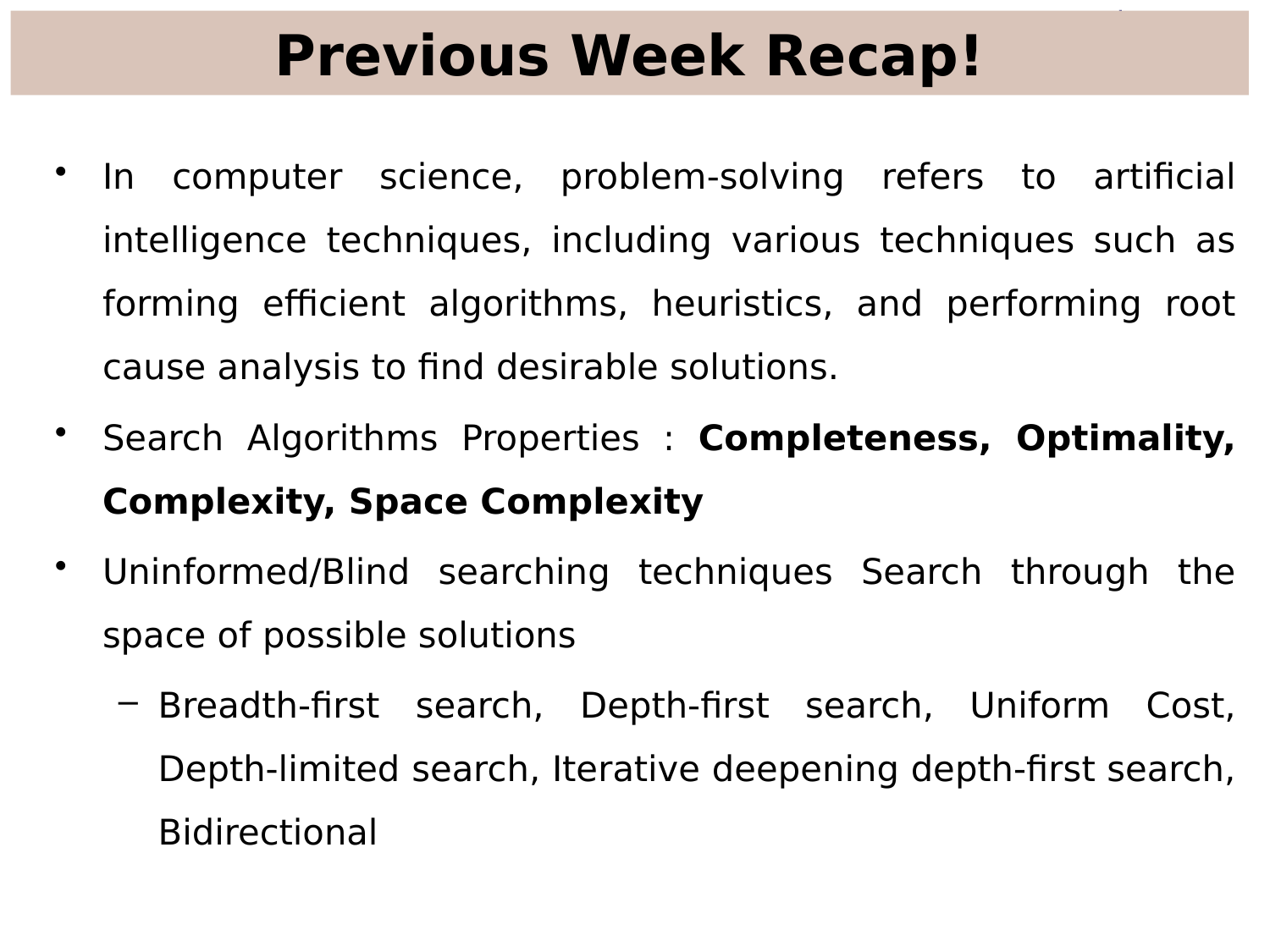

# Previous Week Recap!
In computer science, problem-solving refers to artificial intelligence techniques, including various techniques such as forming efficient algorithms, heuristics, and performing root cause analysis to find desirable solutions.
Search Algorithms Properties : Completeness, Optimality, Complexity, Space Complexity
Uninformed/Blind searching techniques Search through the space of possible solutions
Breadth-first search, Depth-first search, Uniform Cost, Depth-limited search, Iterative deepening depth-first search, Bidirectional